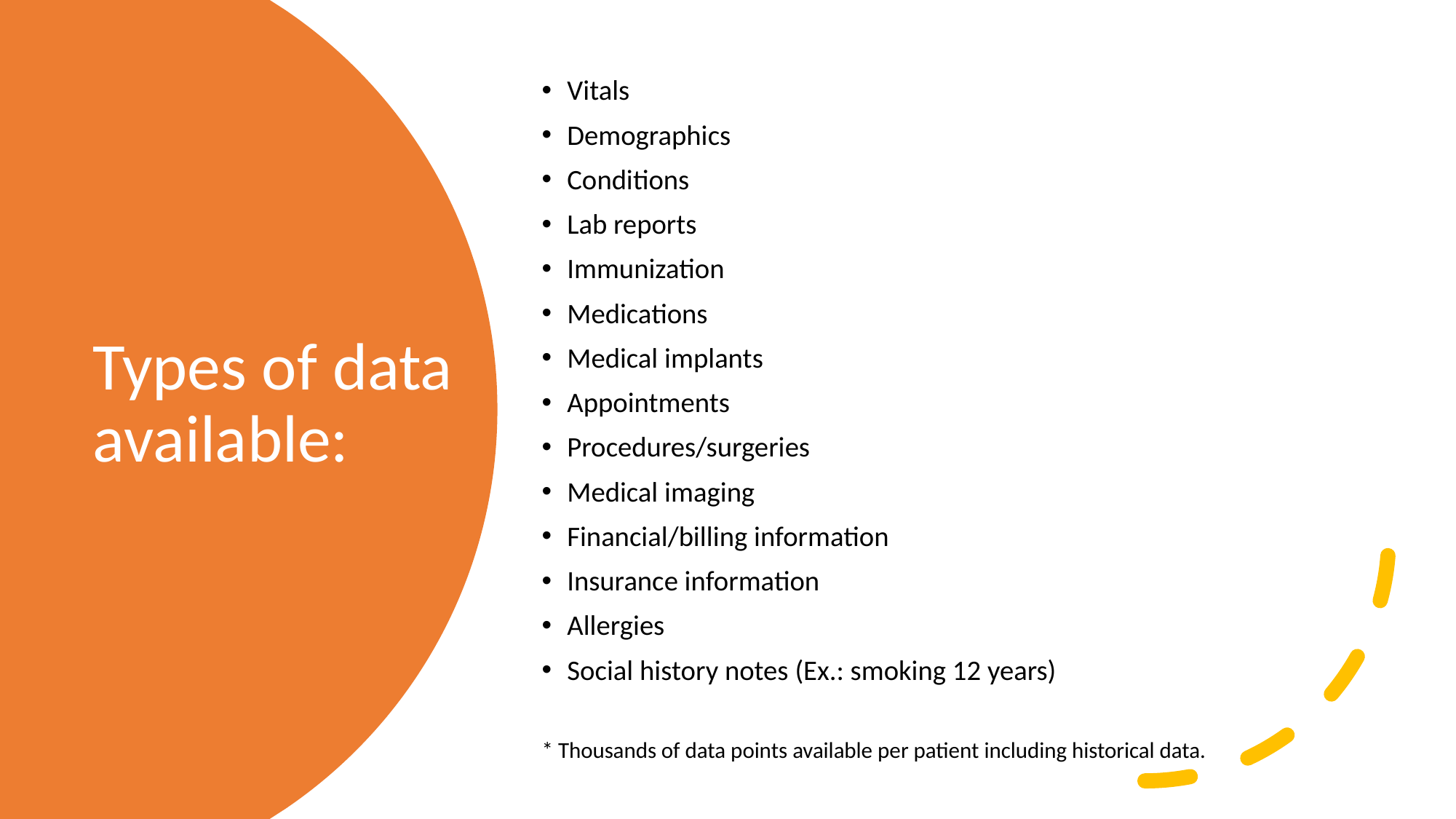

Vitals
Demographics
Conditions
Lab reports
Immunization
Medications
Medical implants
Appointments
Procedures/surgeries
Medical imaging
Financial/billing information
Insurance information
Allergies
Social history notes (Ex.: smoking 12 years)

* Thousands of data points available per patient including historical data.

# Types of data available: